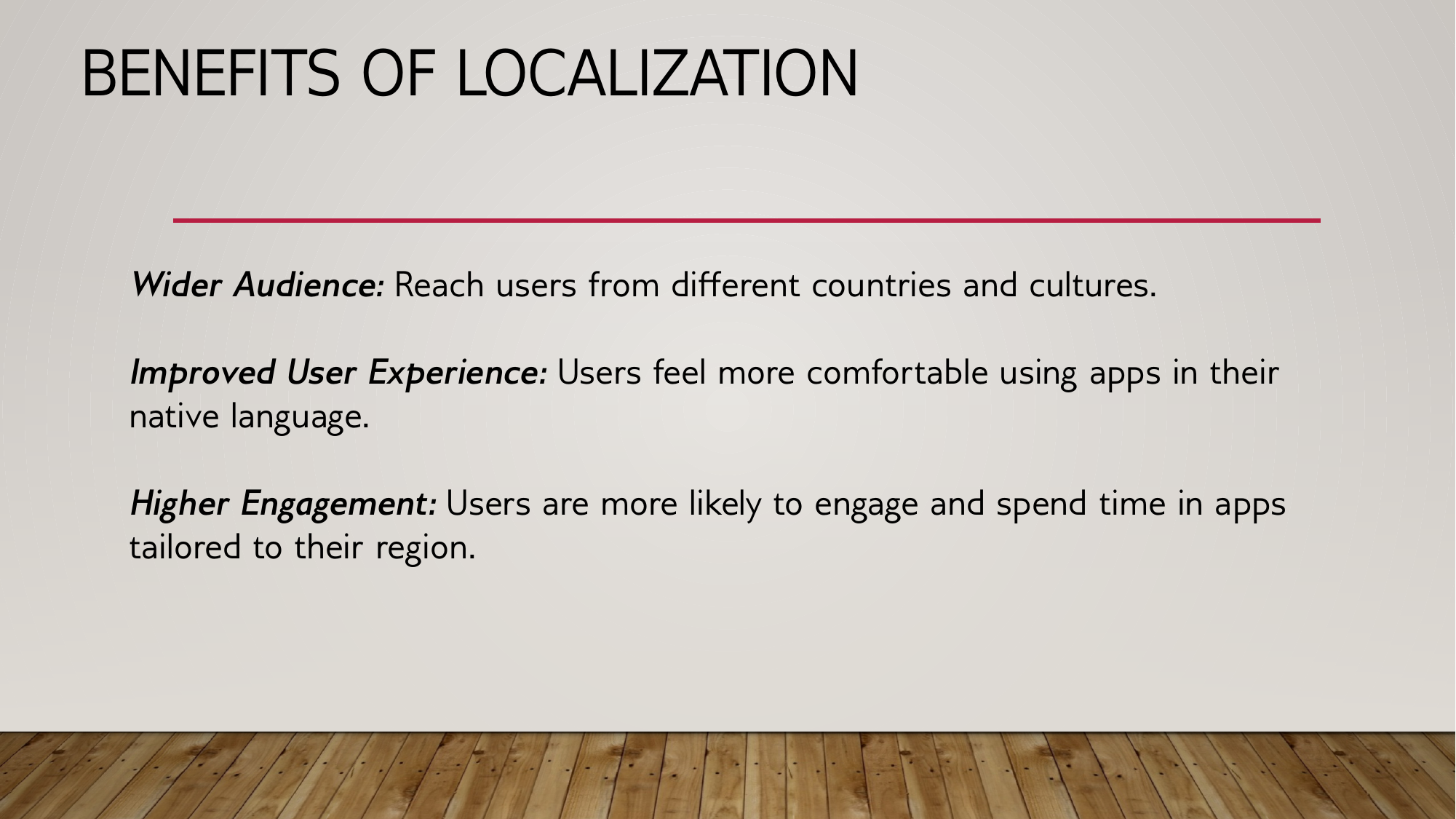

# Benefits of Localization
Wider Audience: Reach users from different countries and cultures.

Improved User Experience: Users feel more comfortable using apps in their native language.

Higher Engagement: Users are more likely to engage and spend time in apps tailored to their region.